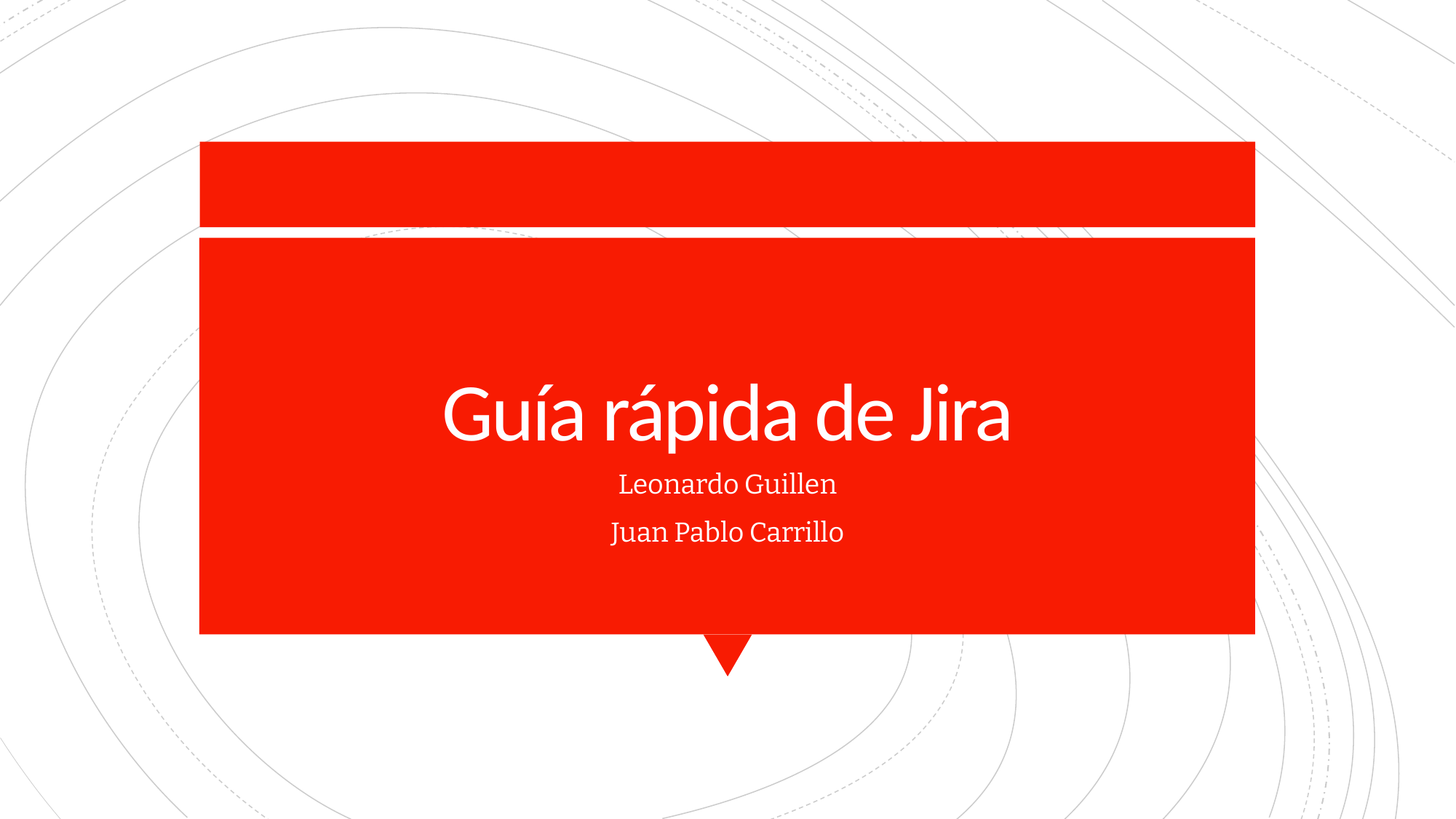

# Guía rápida de Jira
Leonardo Guillen
Juan Pablo Carrillo